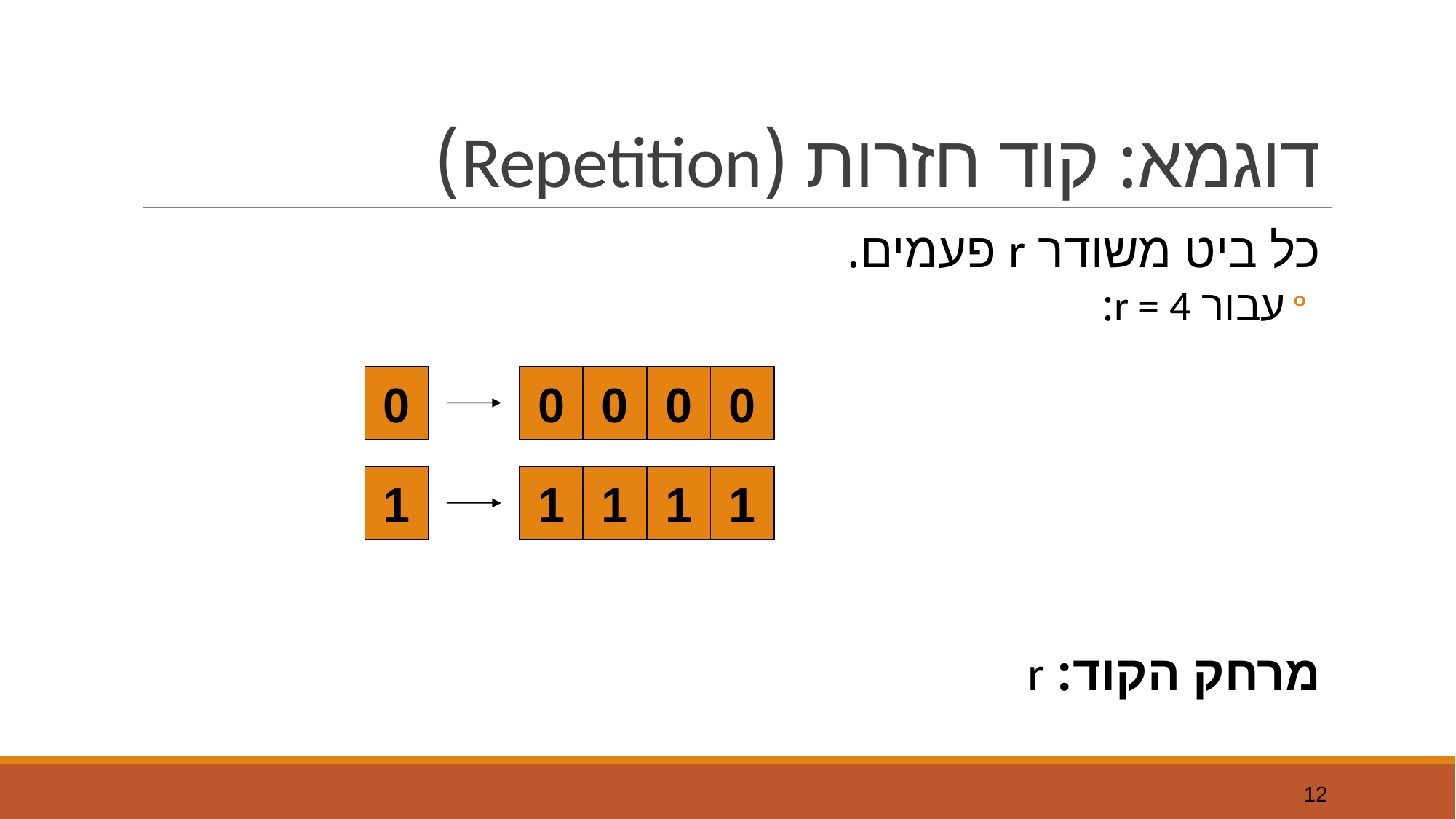

# דוגמא: קוד חזרות (Repetition)
כל ביט משודר r פעמים.
עבור r = 4:

מרחק הקוד: r
0
0
0
0
0

1
1
1
1
1

12